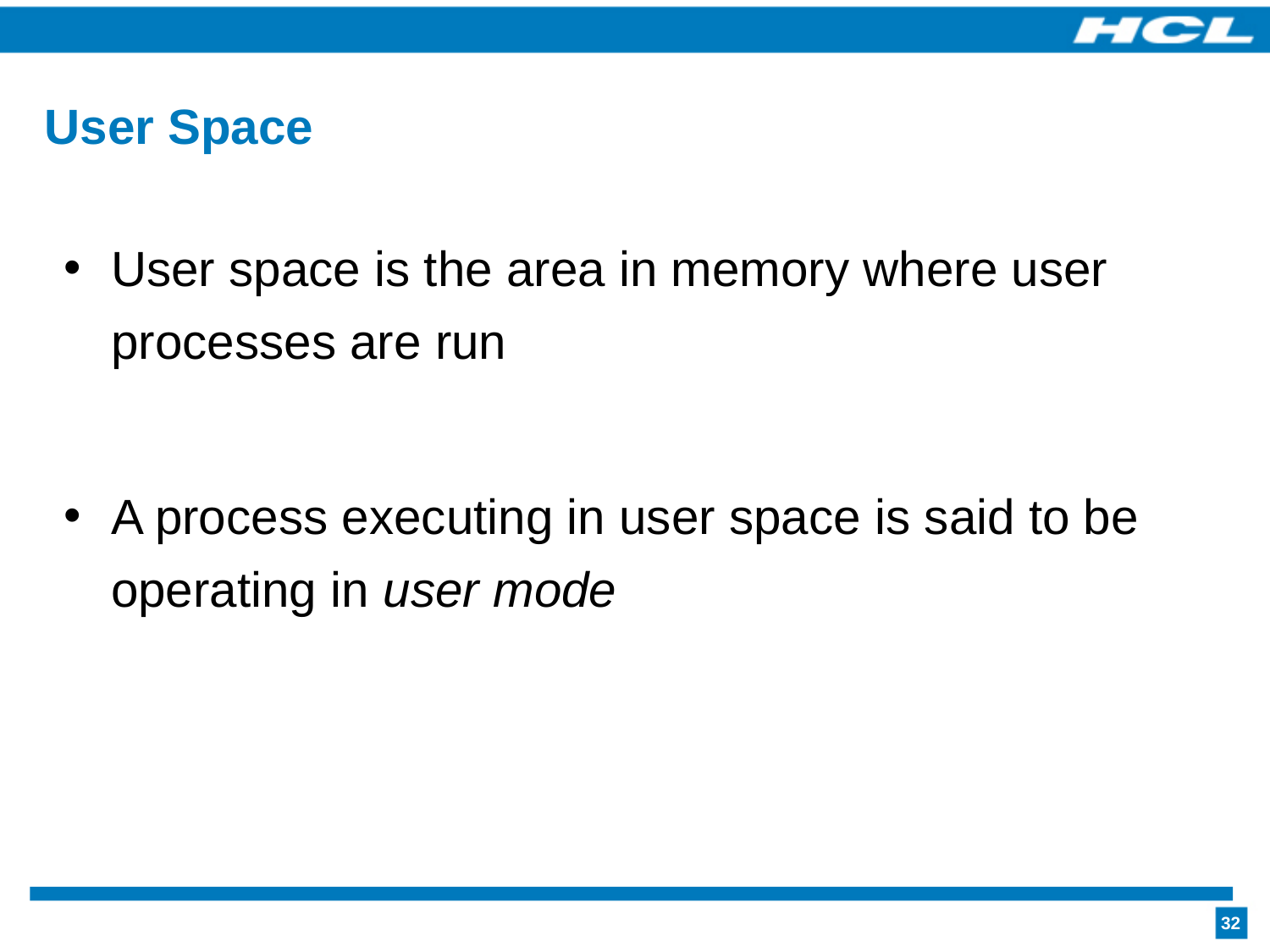

# User Space
User space is the area in memory where user processes are run

A process executing in user space is said to be operating in user mode
32